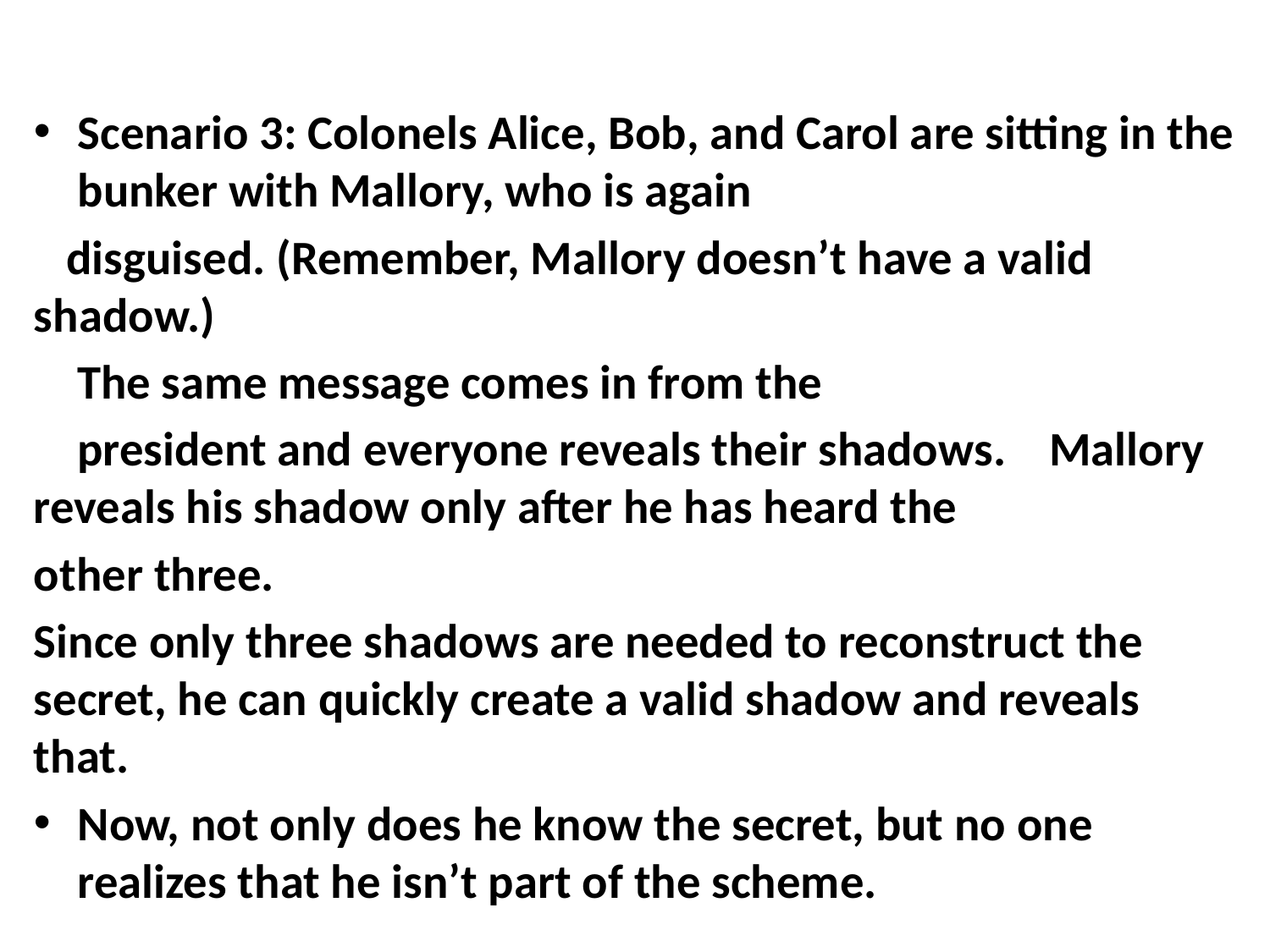

#
Scenario 3: Colonels Alice, Bob, and Carol are sitting in the bunker with Mallory, who is again
   disguised. (Remember, Mallory doesn’t have a valid shadow.)
    The same message comes in from the
    president and everyone reveals their shadows.    Mallory reveals his shadow only after he has heard the
other three.
Since only three shadows are needed to reconstruct the secret, he can quickly create a valid shadow and reveals that.
Now, not only does he know the secret, but no one realizes that he isn’t part of the scheme.